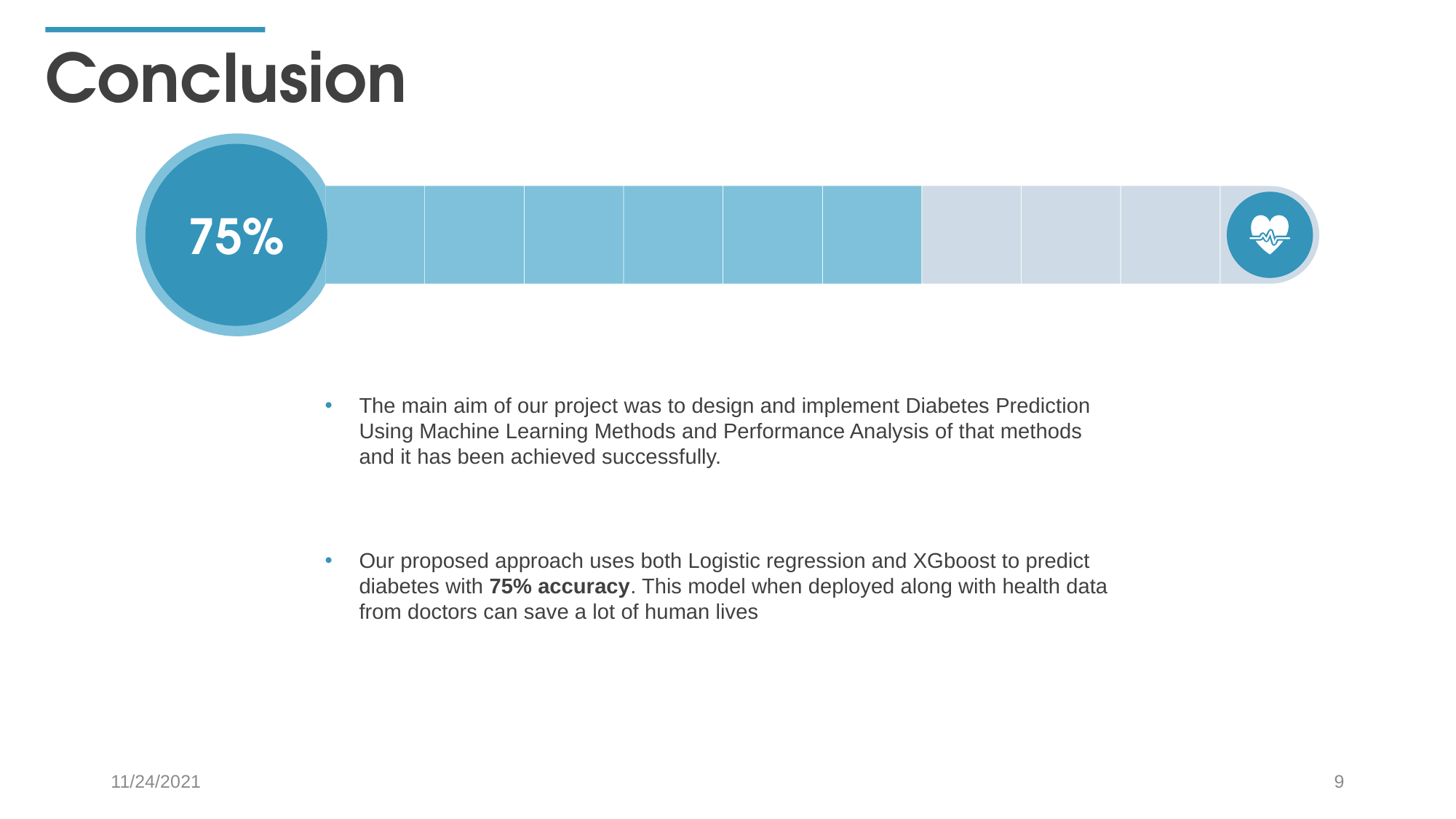

Conclusion

75%

The main aim of our project was to design and implement Diabetes Prediction Using Machine Learning Methods and Performance Analysis of that methods and it has been achieved successfully.

Our proposed approach uses both Logistic regression and XGboost to predict diabetes with 75% accuracy. This model when deployed along with health data from doctors can save a lot of human lives
11/24/2021
9